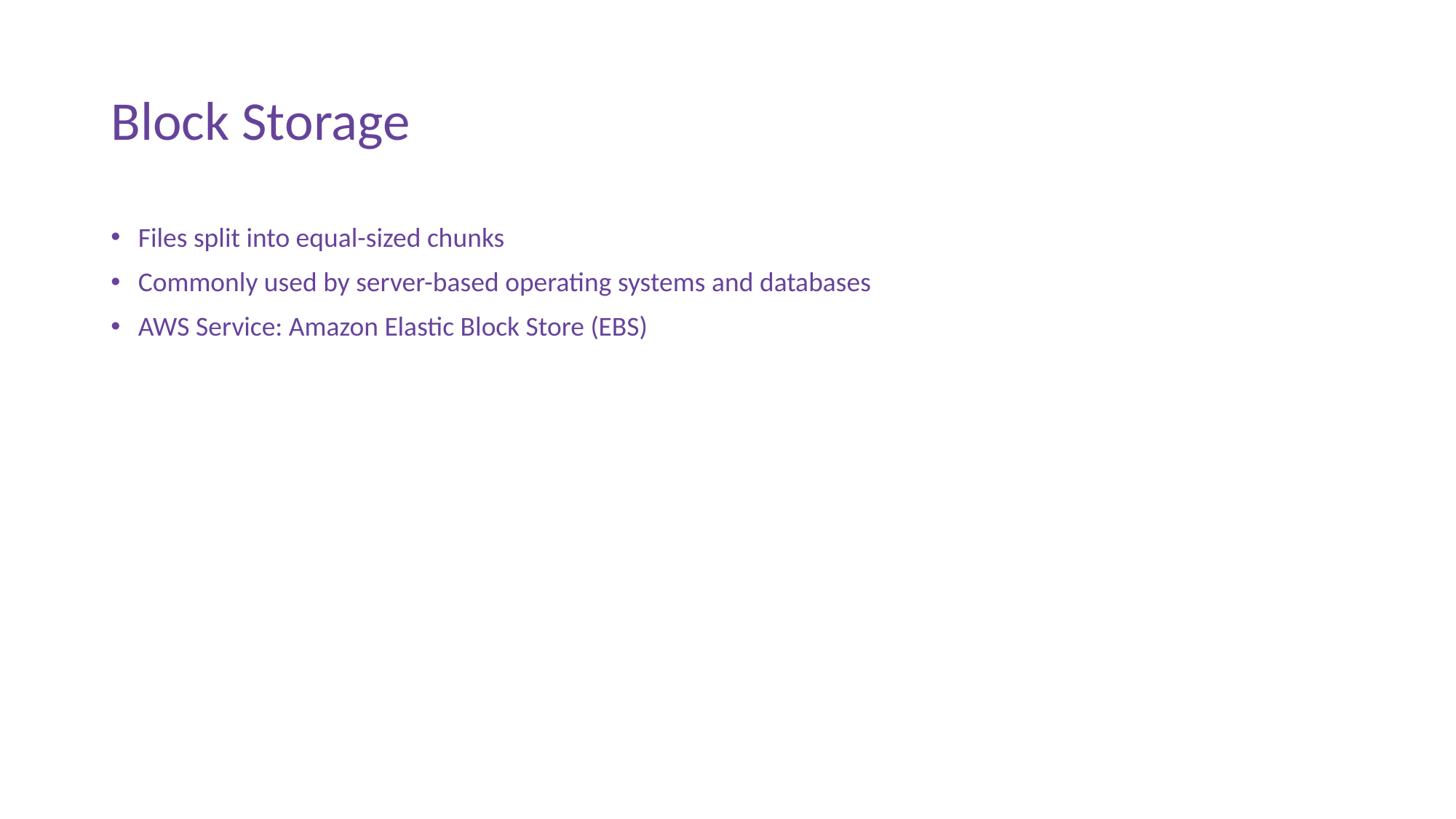

# Block Storage
Files split into equal-sized chunks
Commonly used by server-based operating systems and databases
AWS Service: Amazon Elastic Block Store (EBS)